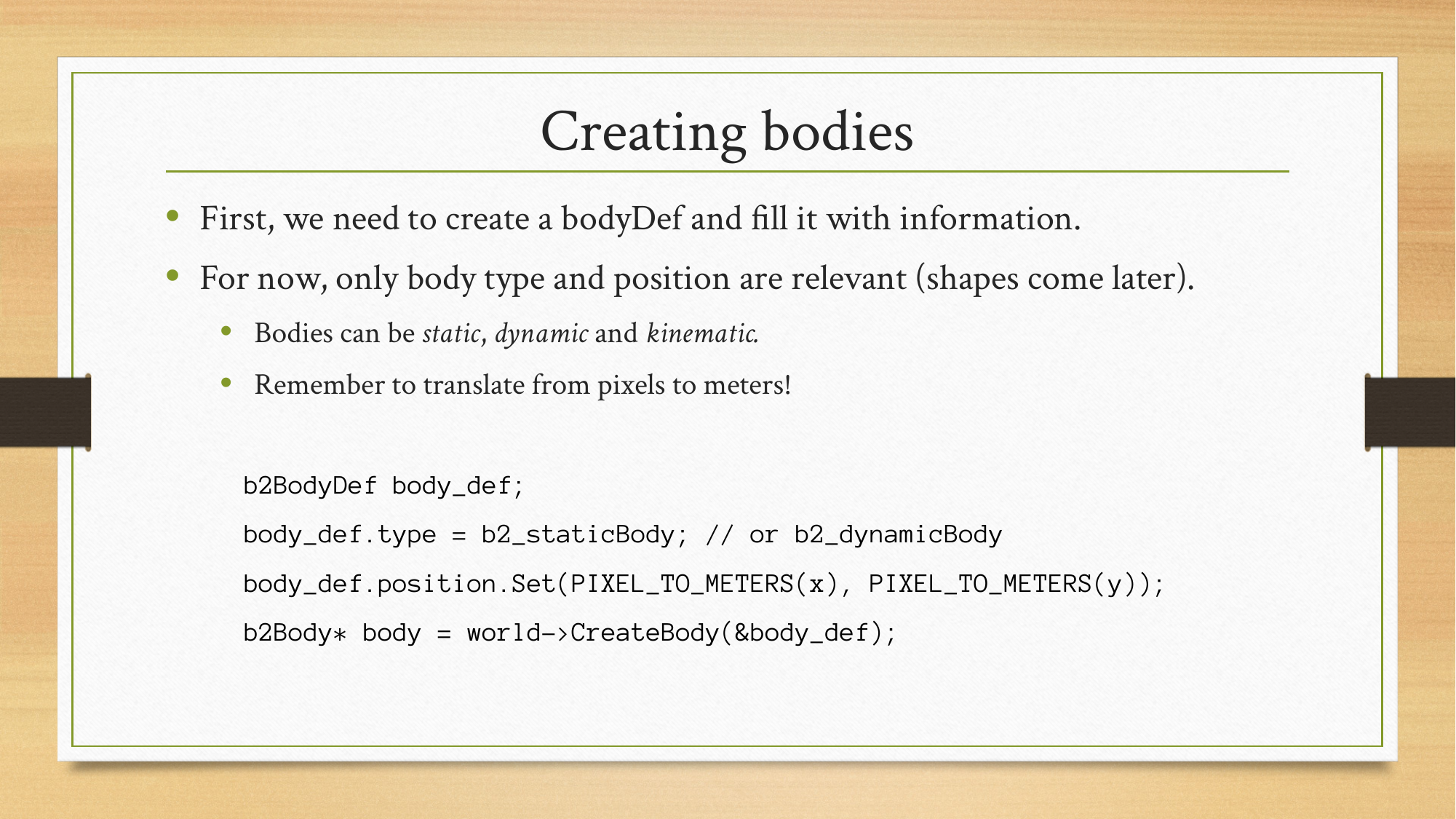

# Creating bodies
First, we need to create a bodyDef and fill it with information.
For now, only body type and position are relevant (shapes come later).
Bodies can be static, dynamic and kinematic.
Remember to translate from pixels to meters!
b2BodyDef body_def;
body_def.type = b2_staticBody; // or b2_dynamicBody
body_def.position.Set(PIXEL_TO_METERS(x), PIXEL_TO_METERS(y));
b2Body* body = world->CreateBody(&body_def);